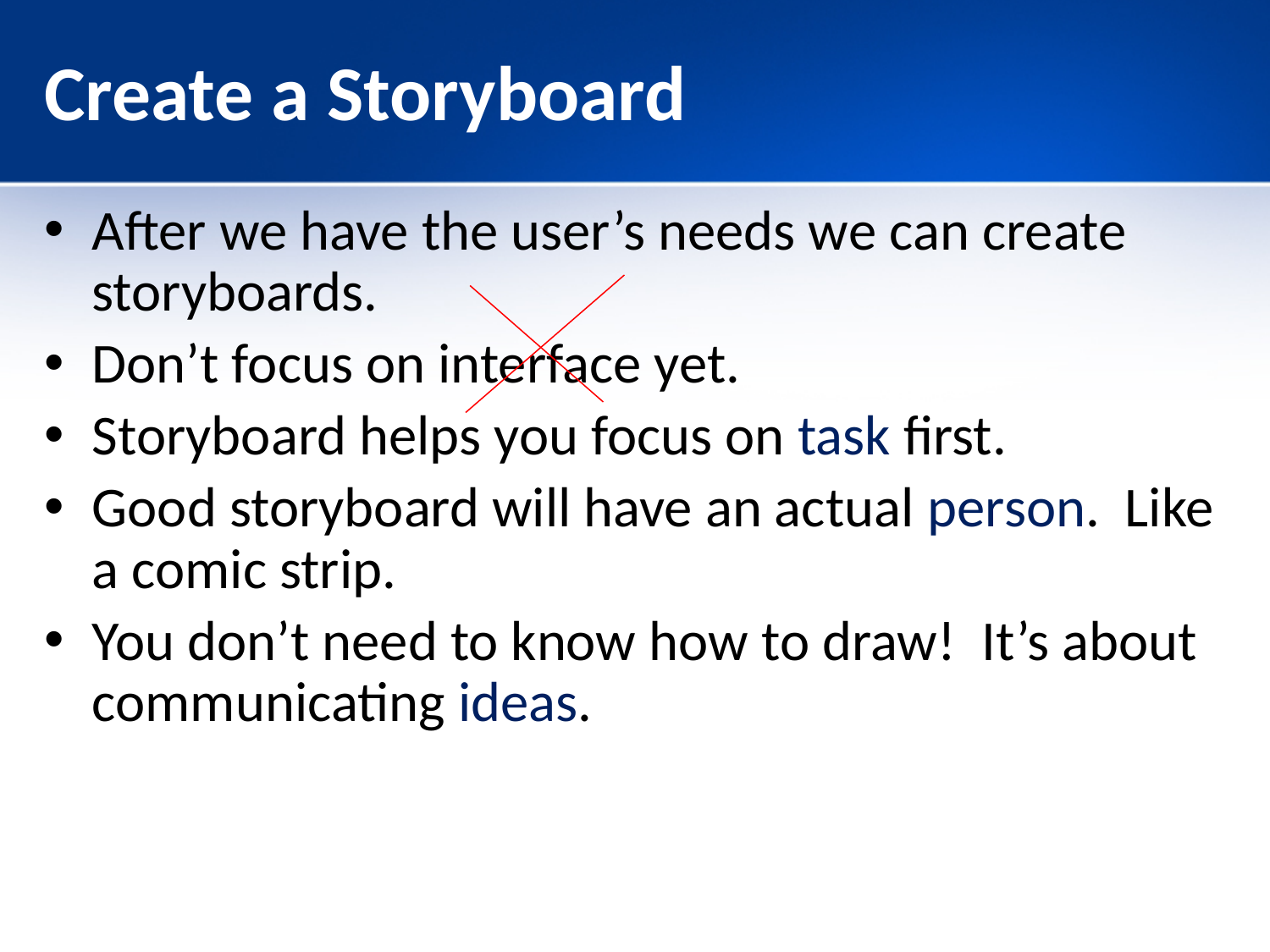

# Create a Storyboard
After we have the user’s needs we can create storyboards.
Don’t focus on interface yet.
Storyboard helps you focus on task first.
Good storyboard will have an actual person.  Like a comic strip.
You don’t need to know how to draw!  It’s about communicating ideas.